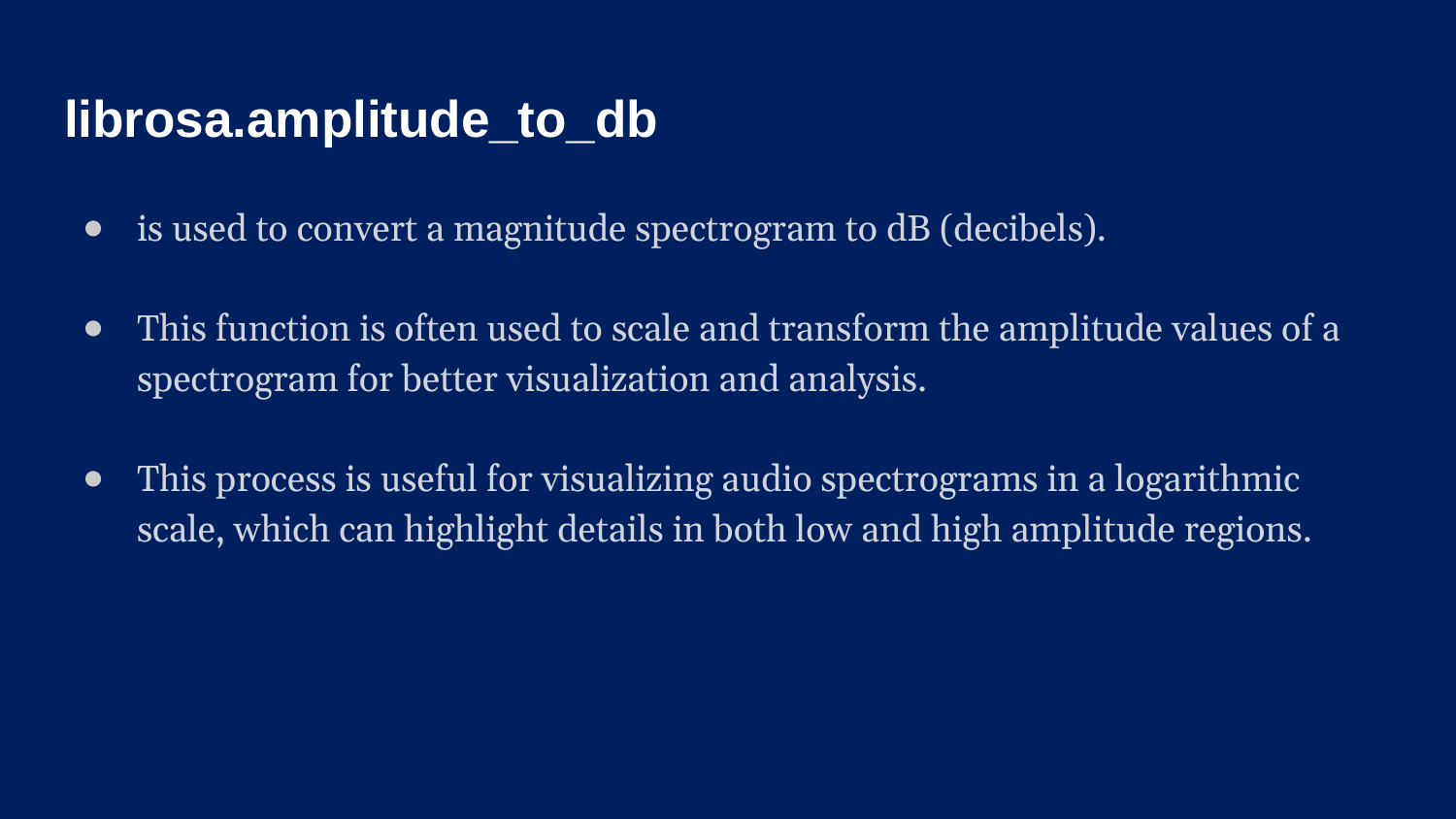

# librosa.amplitude_to_db
is used to convert a magnitude spectrogram to dB (decibels).

This function is often used to scale and transform the amplitude values of a spectrogram for better visualization and analysis.

This process is useful for visualizing audio spectrograms in a logarithmic scale, which can highlight details in both low and high amplitude regions.